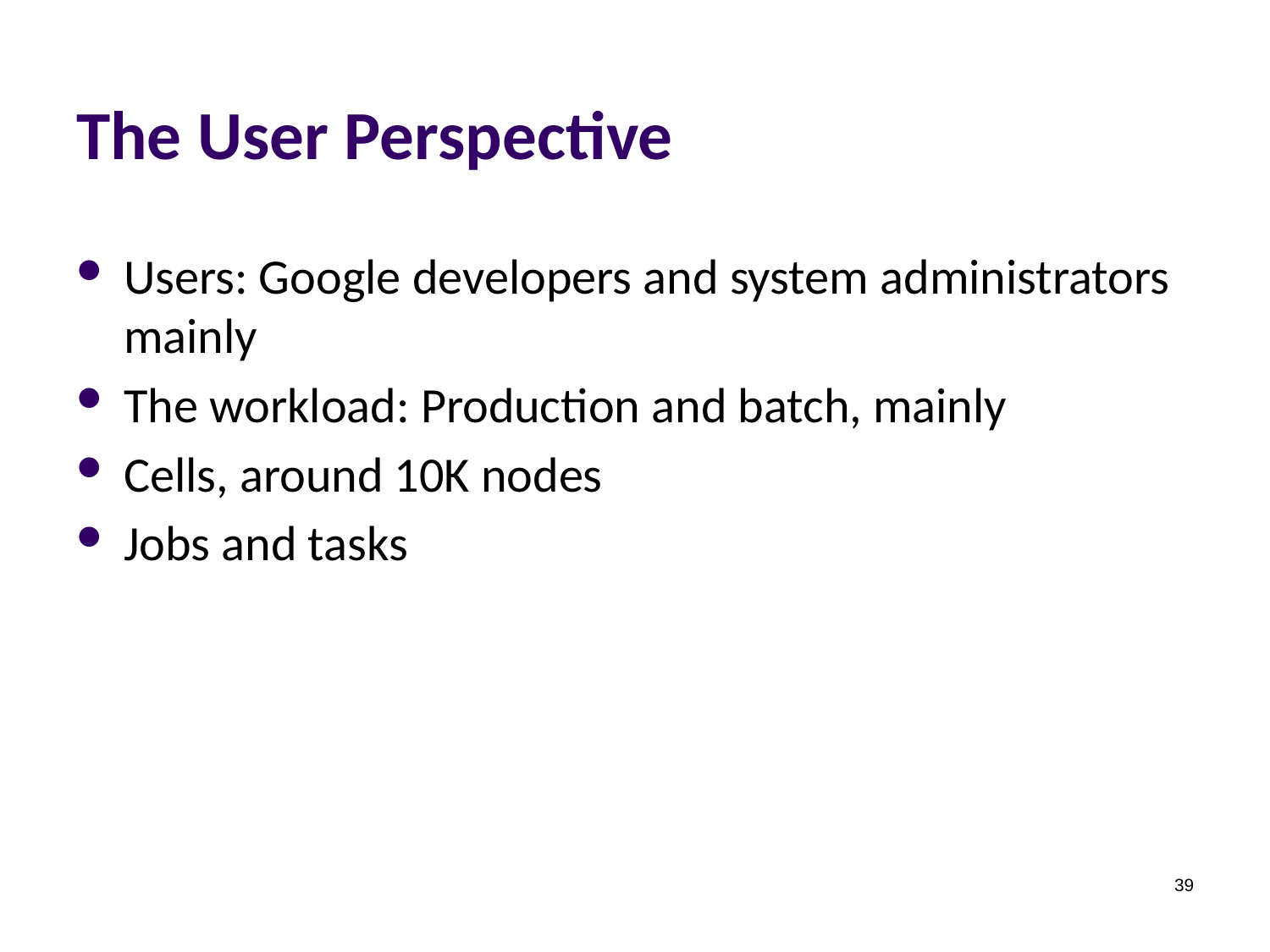

# The User Perspective
Users: Google developers and system administrators mainly
The workload: Production and batch, mainly
Cells, around 10K nodes
Jobs and tasks
39